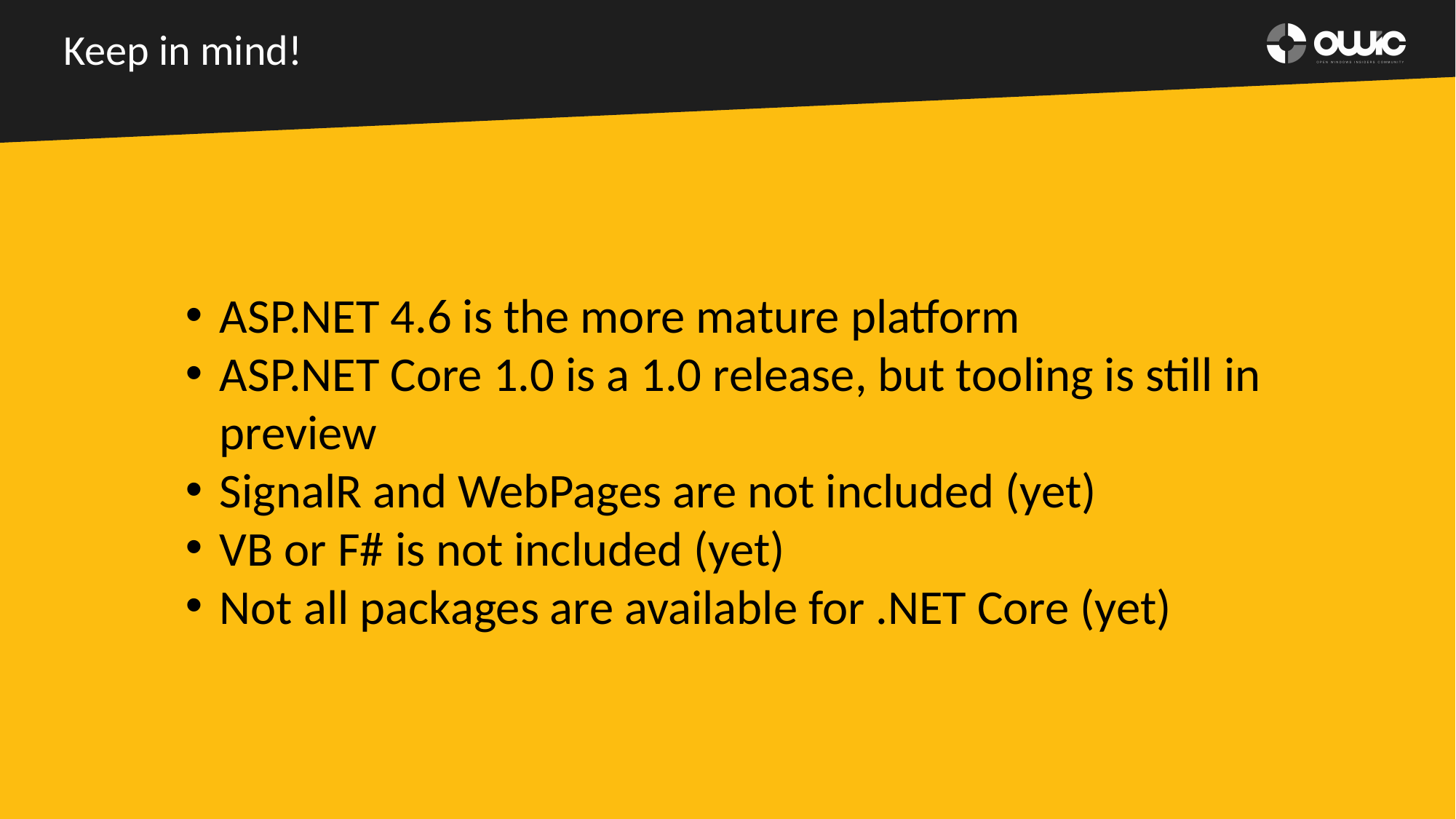

# Keep in mind!
ASP.NET 4.6 is the more mature platform
ASP.NET Core 1.0 is a 1.0 release, but tooling is still in preview
SignalR and WebPages are not included (yet)
VB or F# is not included (yet)
Not all packages are available for .NET Core (yet)